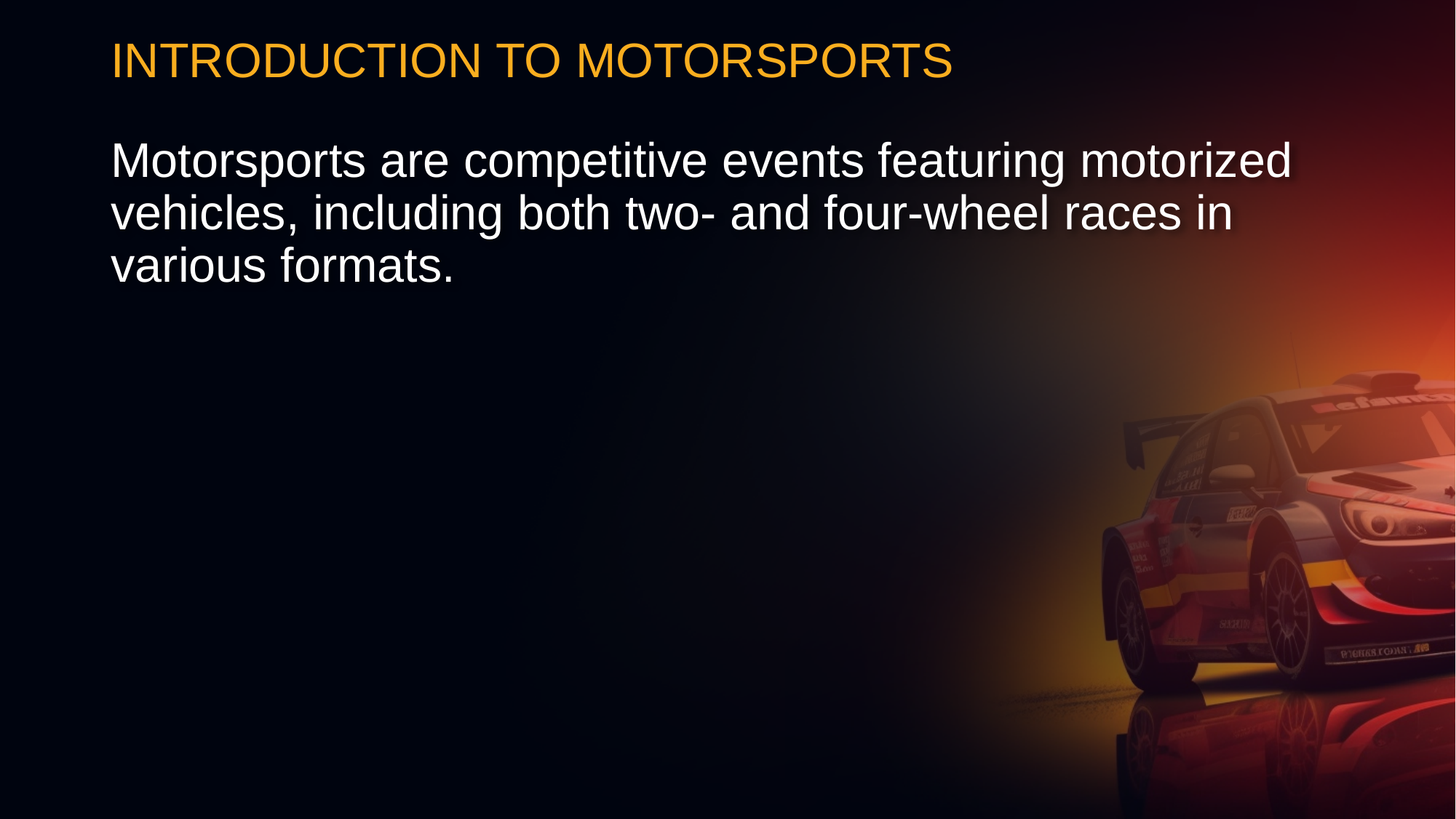

# INTRODUCTION TO MOTORSPORTS
Motorsports are competitive events featuring motorized vehicles, including both two- and four-wheel races in various formats.